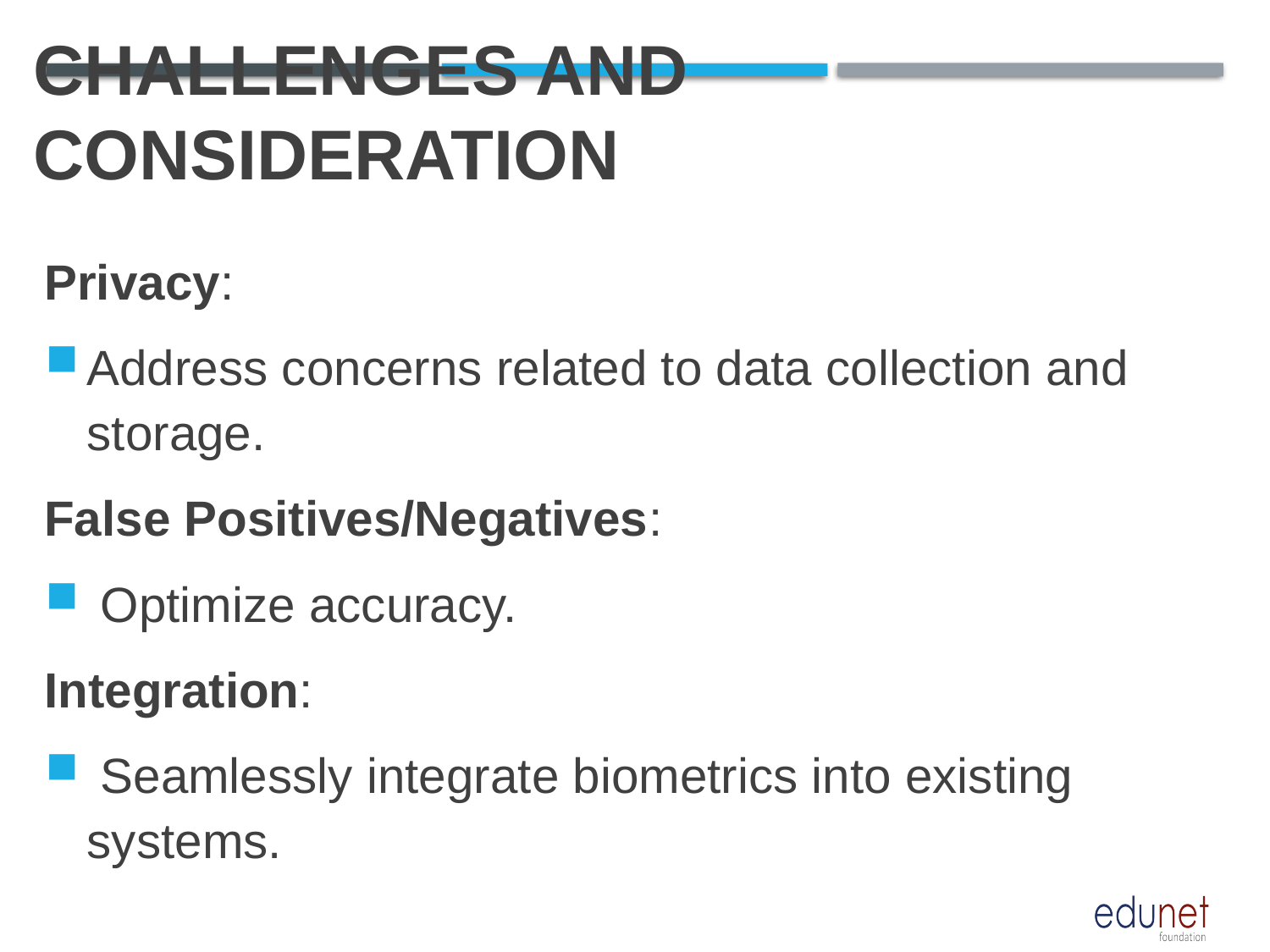

# CHALLENGES AND CONSIDERATION
Privacy:
Address concerns related to data collection and storage.
False Positives/Negatives:
 Optimize accuracy.
Integration:
 Seamlessly integrate biometrics into existing systems.